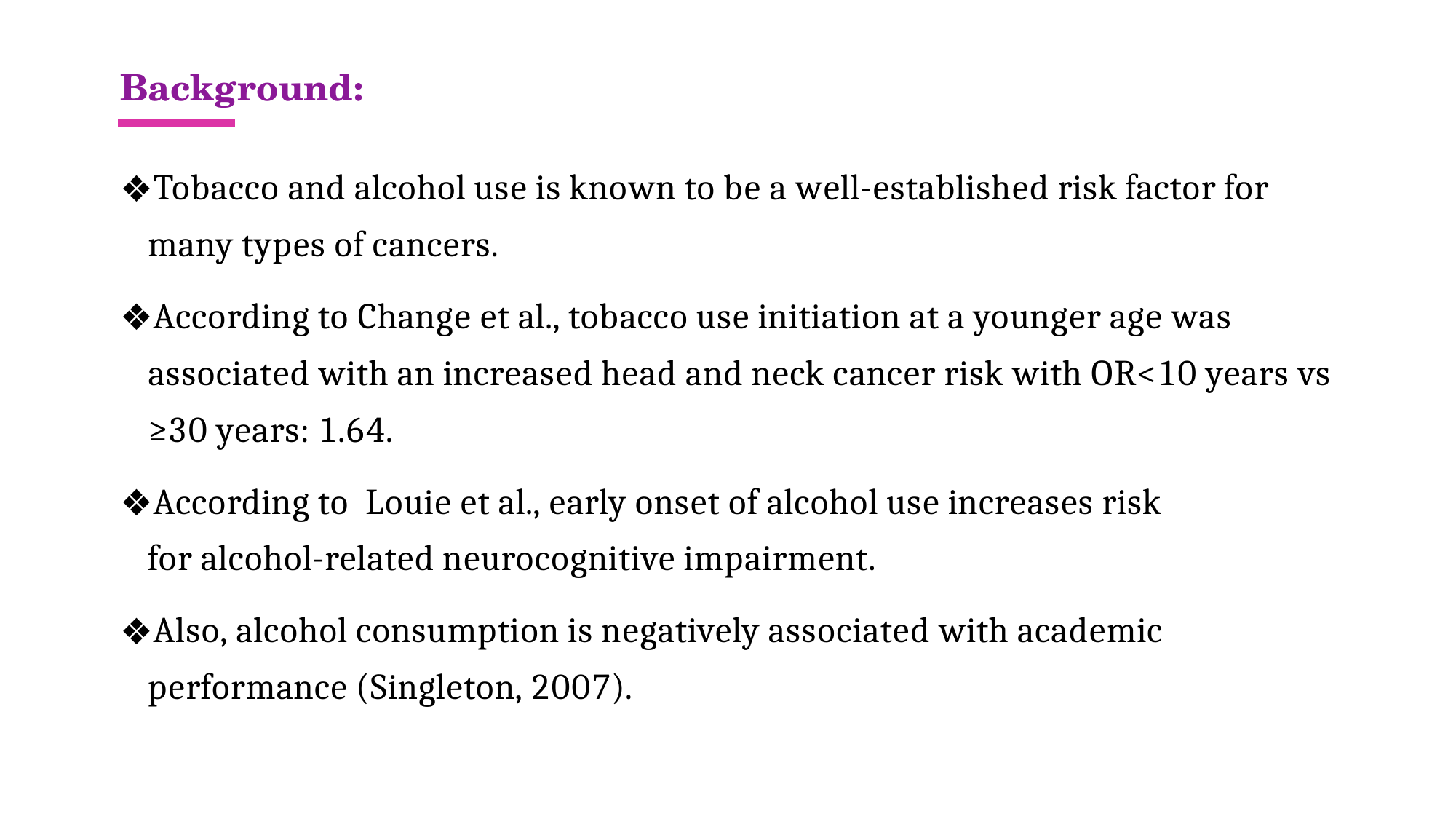

Background:
Tobacco and alcohol use is known to be a well-established risk factor for many types of cancers.
According to Change et al., tobacco use initiation at a younger age was associated with an increased head and neck cancer risk with OR<10 years vs ≥30 years: 1.64.
According to  Louie et al., early onset of alcohol use increases risk for alcohol-related neurocognitive impairment.
Also, alcohol consumption is negatively associated with academic performance (Singleton, 2007).